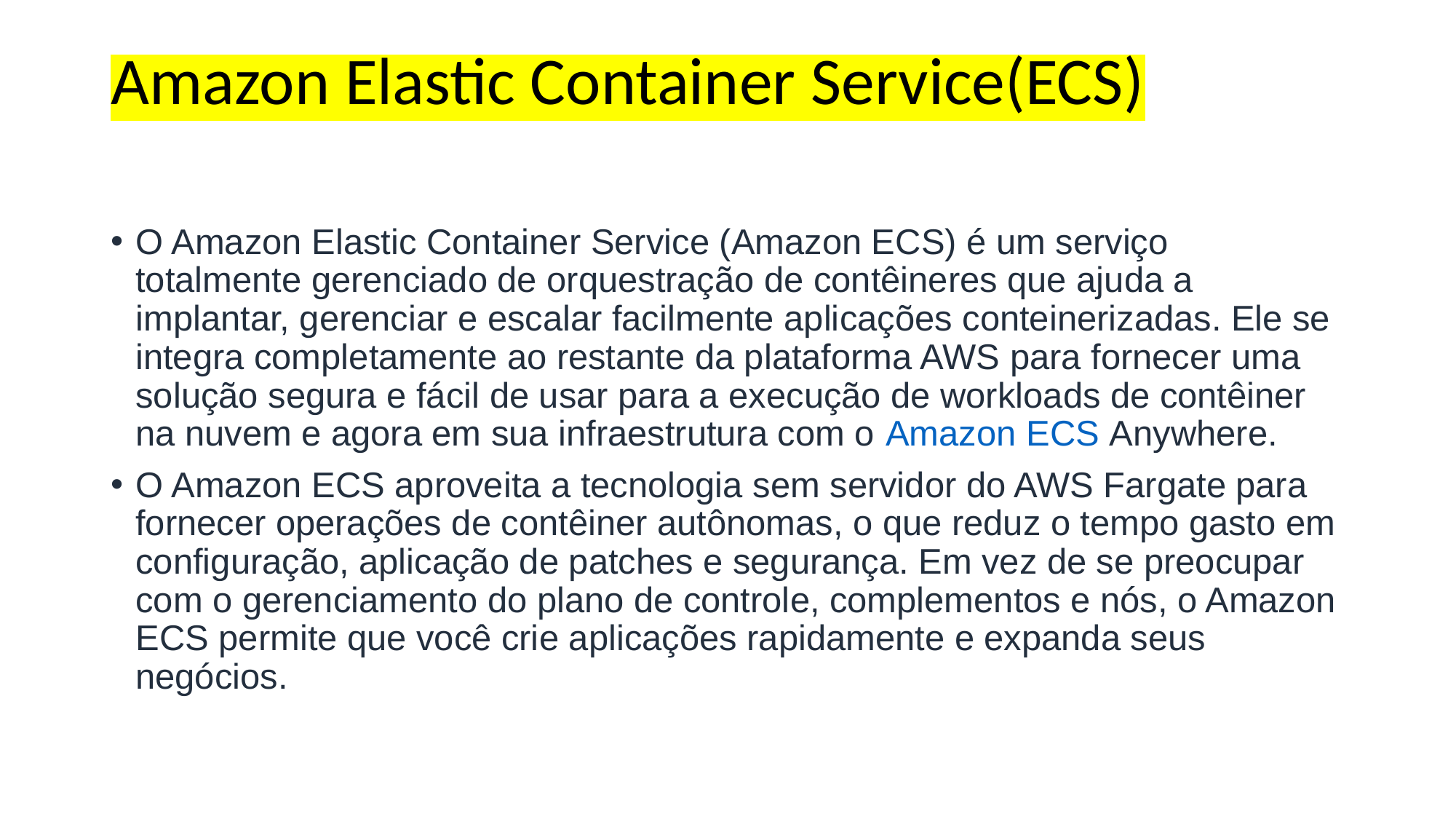

# Amazon Elastic Container Service(ECS)
O Amazon Elastic Container Service (Amazon ECS) é um serviço totalmente gerenciado de orquestração de contêineres que ajuda a implantar, gerenciar e escalar facilmente aplicações conteinerizadas. Ele se integra completamente ao restante da plataforma AWS para fornecer uma solução segura e fácil de usar para a execução de workloads de contêiner na nuvem e agora em sua infraestrutura com o Amazon ECS Anywhere.
O Amazon ECS aproveita a tecnologia sem servidor do AWS Fargate para fornecer operações de contêiner autônomas, o que reduz o tempo gasto em configuração, aplicação de patches e segurança. Em vez de se preocupar com o gerenciamento do plano de controle, complementos e nós, o Amazon ECS permite que você crie aplicações rapidamente e expanda seus negócios.